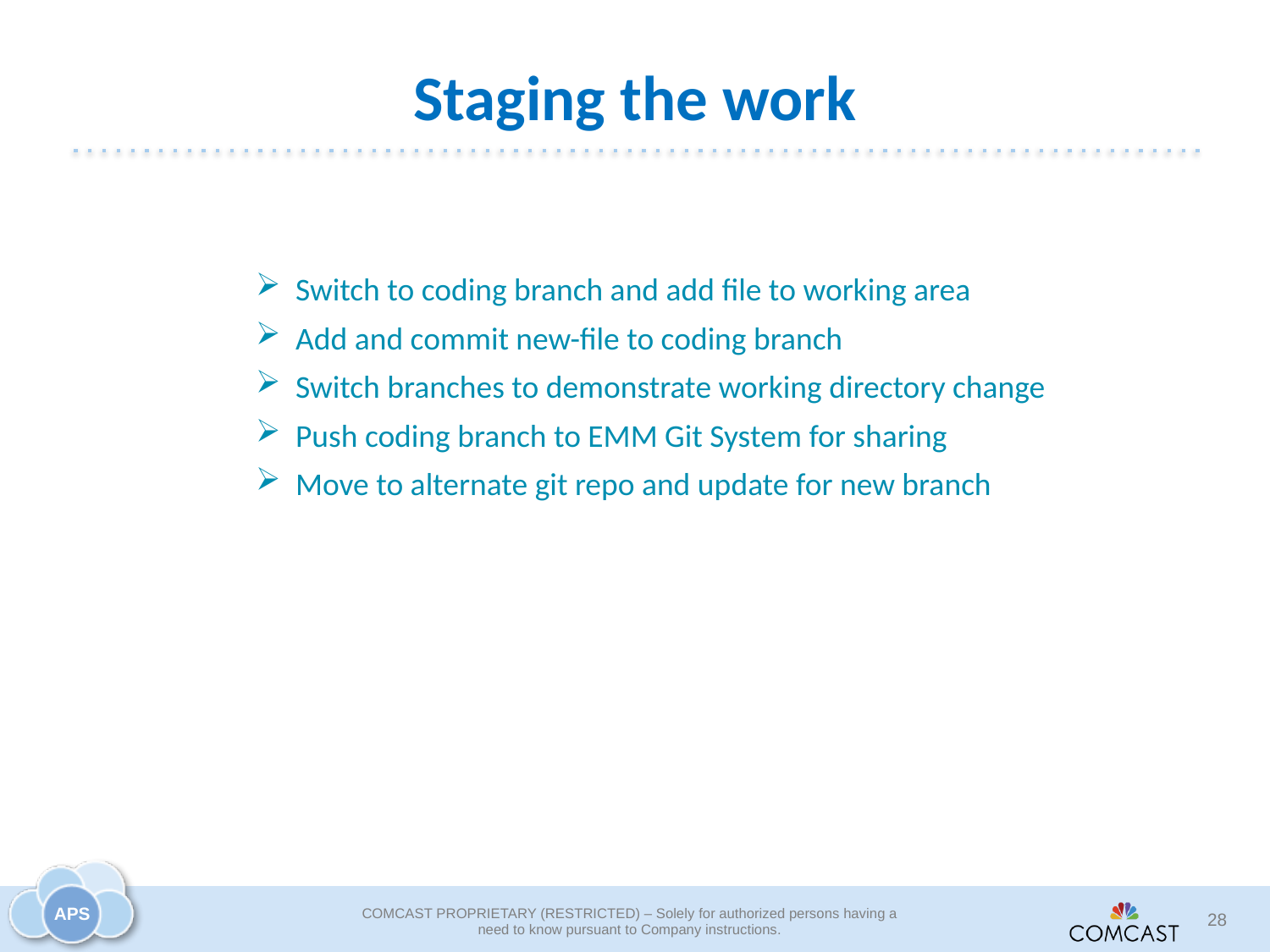

# Staging the work
Switch to coding branch and add file to working area
Add and commit new-file to coding branch
Switch branches to demonstrate working directory change
Push coding branch to EMM Git System for sharing
Move to alternate git repo and update for new branch